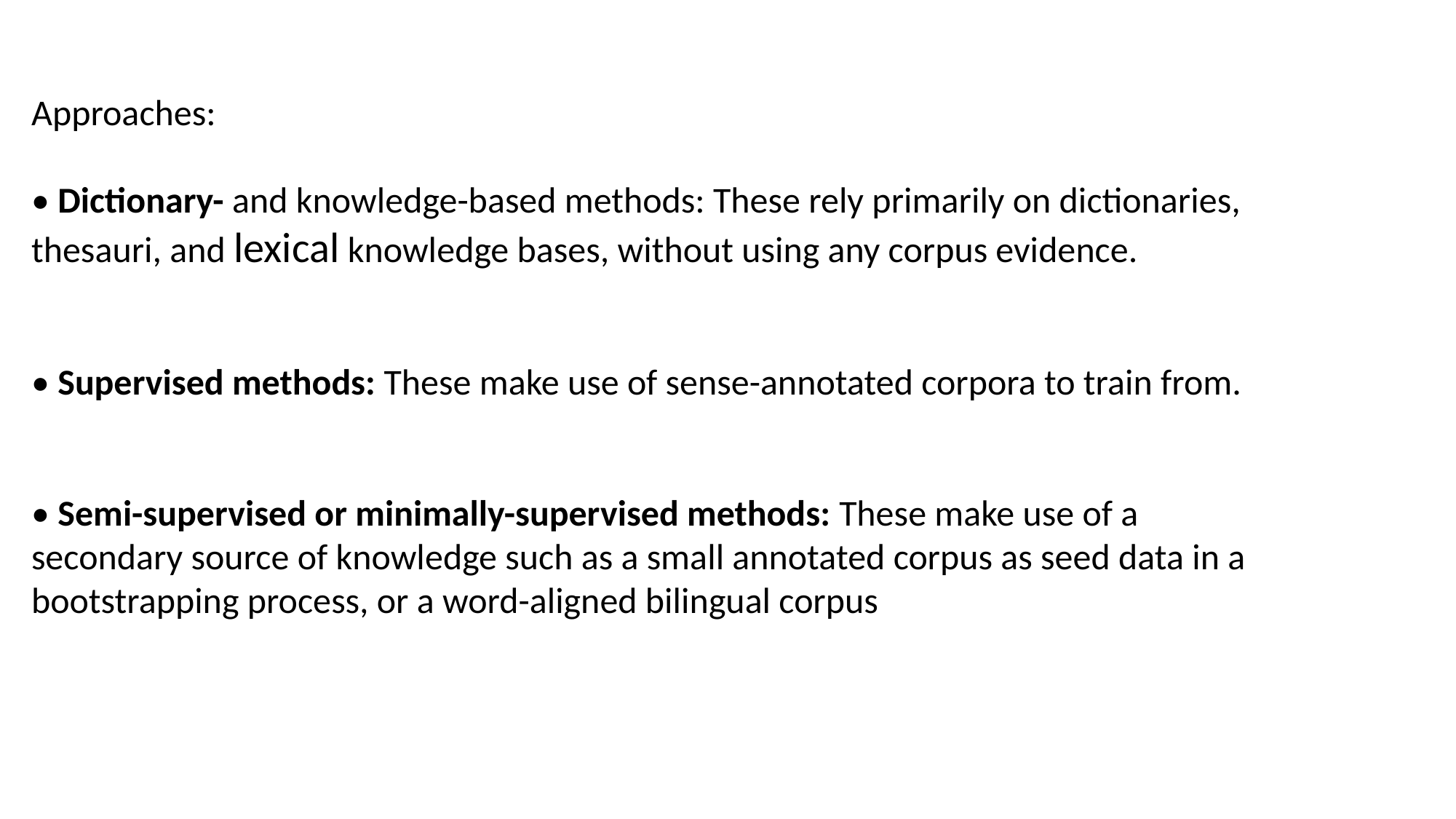

Approaches:

• Dictionary- and knowledge-based methods: These rely primarily on dictionaries,
thesauri, and lexical knowledge bases, without using any corpus evidence.

• Supervised methods: These make use of sense-annotated corpora to train from.

• Semi-supervised or minimally-supervised methods: These make use of a
secondary source of knowledge such as a small annotated corpus as seed data in a
bootstrapping process, or a word-aligned bilingual corpus